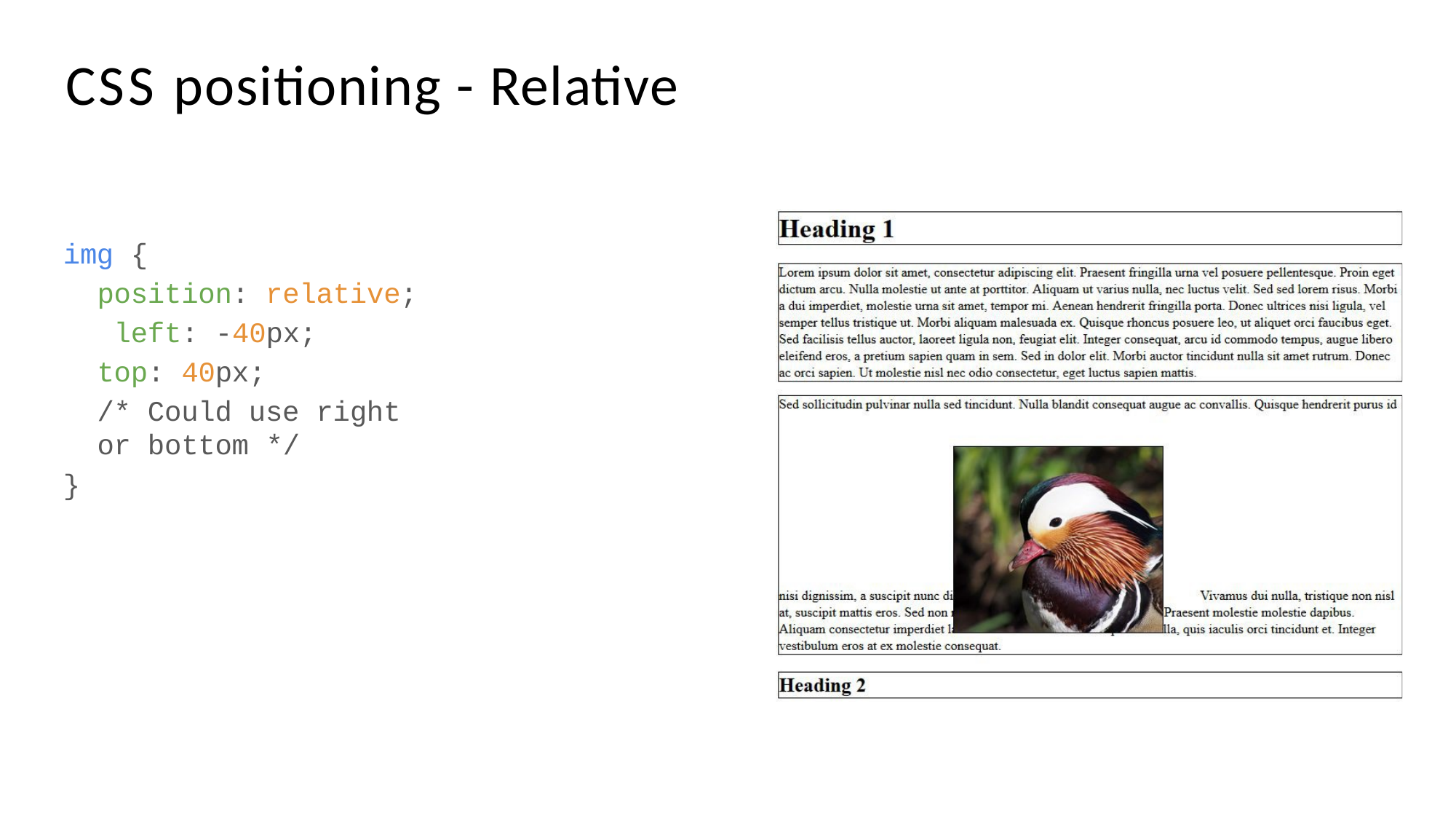

# CSS positioning - Relative

img {
position: relative;  left: -40px;
top: 40px;
/* Could use right or bottom */
}
39